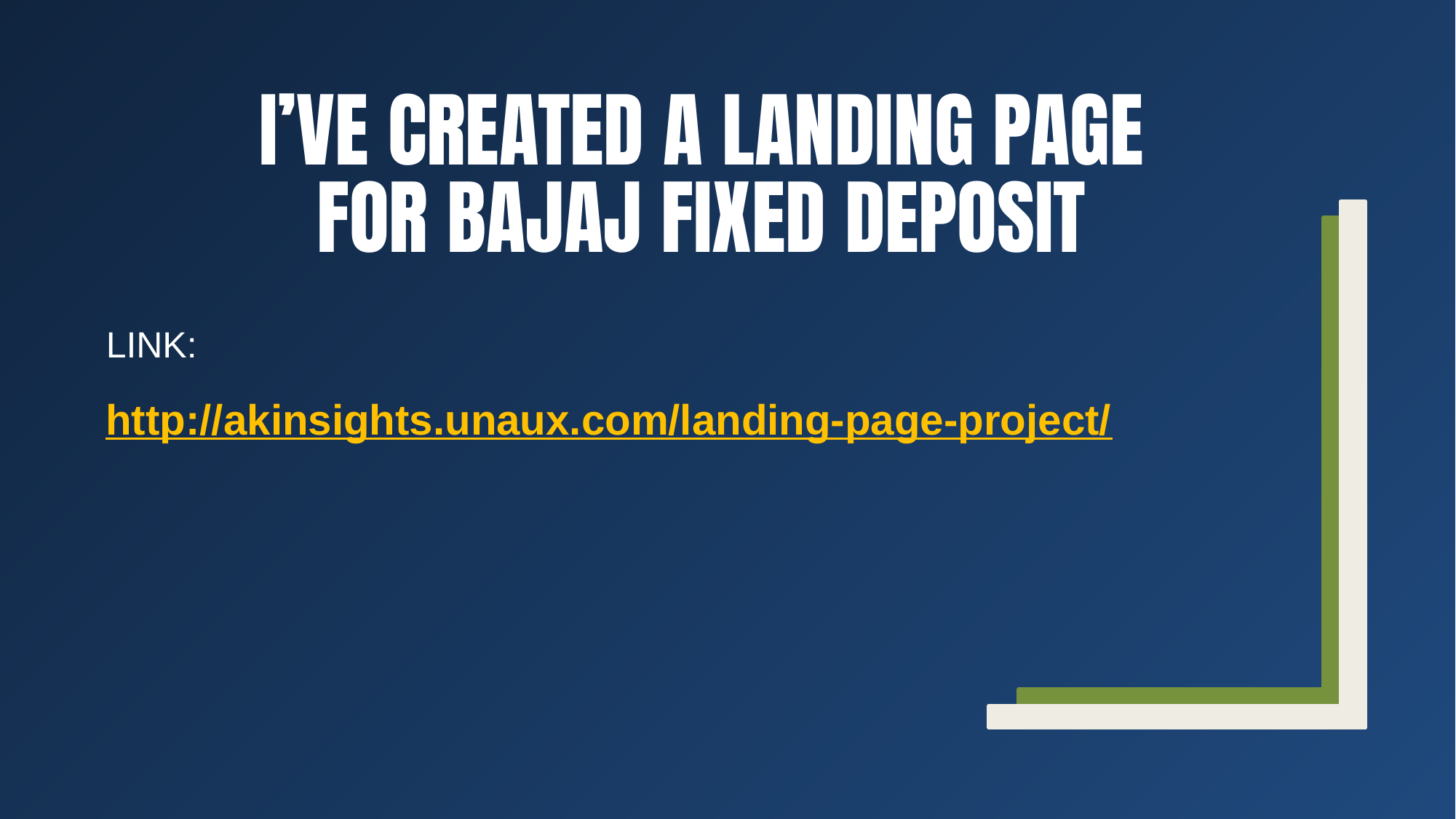

# I’VE CREATED A LANDING PAGE FOR BAJAJ FIXED DEPOSIT
LINK:
http://akinsights.unaux.com/landing-page-project/